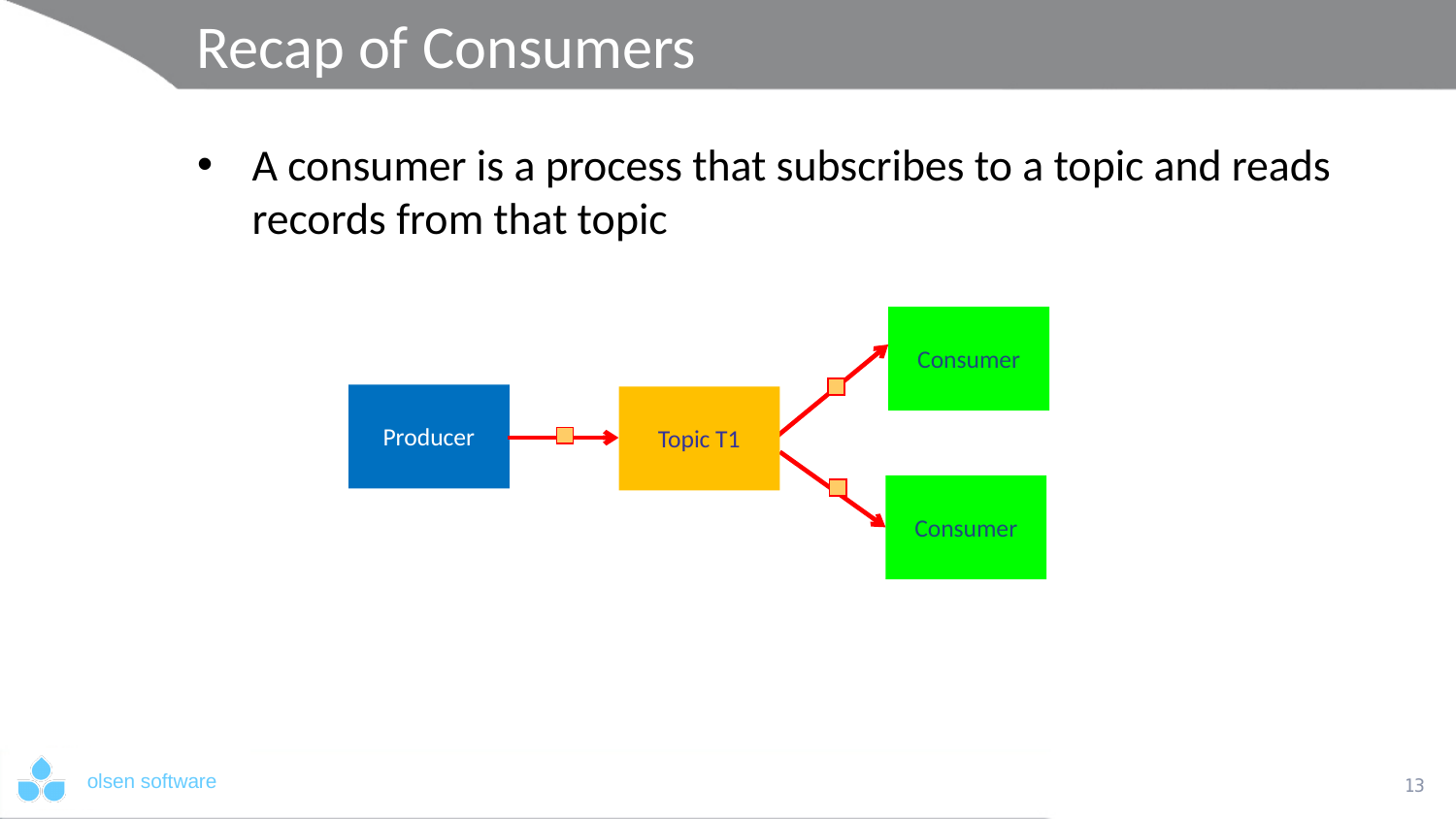

# Recap of Consumers
A consumer is a process that subscribes to a topic and reads records from that topic

Consumer

Producer

Topic T1

Consumer

13